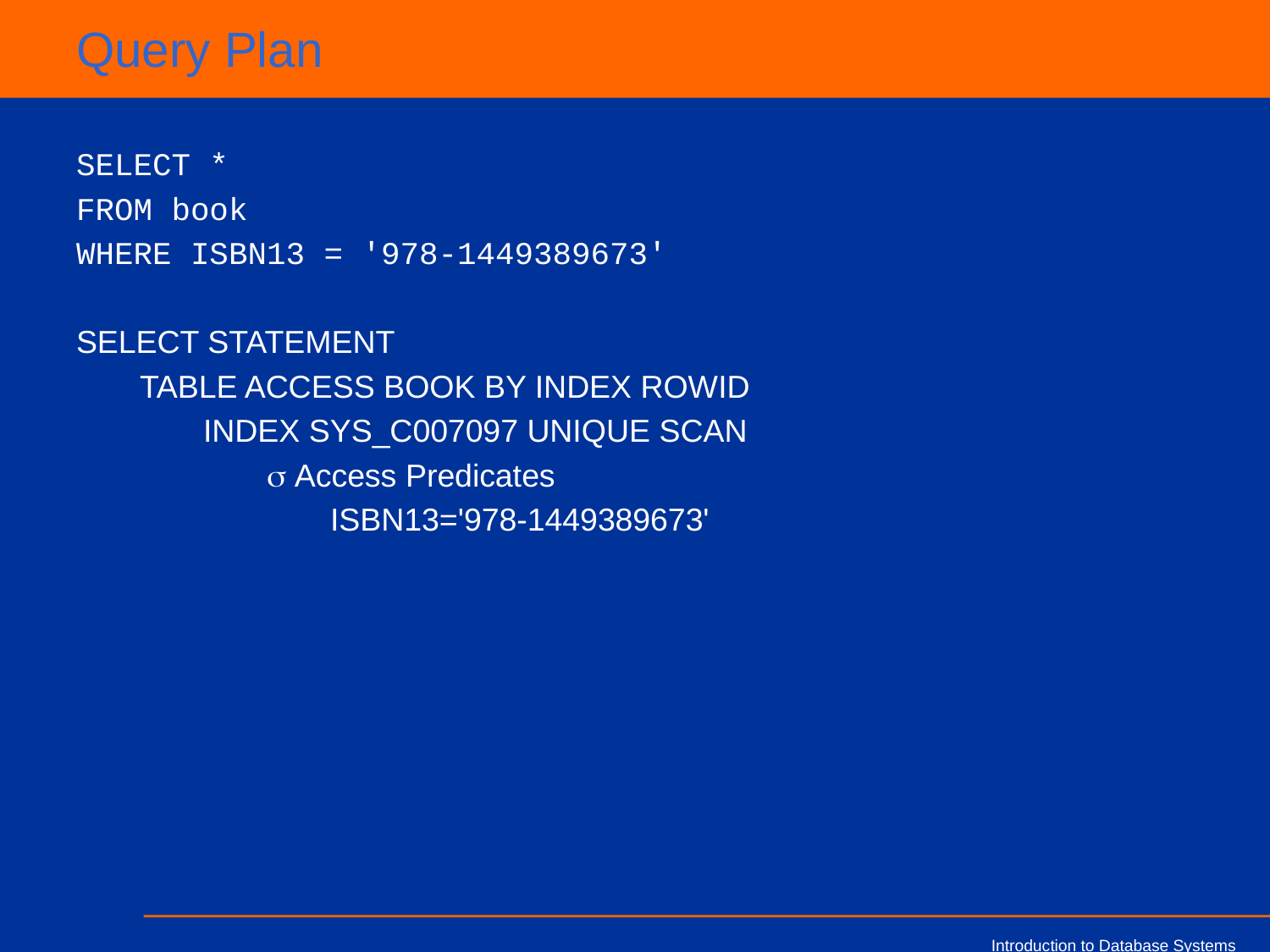

# Query Plan
SELECT *
FROM book
WHERE ISBN13 = '978-1449389673'

SELECT STATEMENT
TABLE ACCESS BOOK BY INDEX ROWID
INDEX SYS_C007097 UNIQUE SCAN
σ Access Predicates
ISBN13='978-1449389673'

Introduction to Database Systems